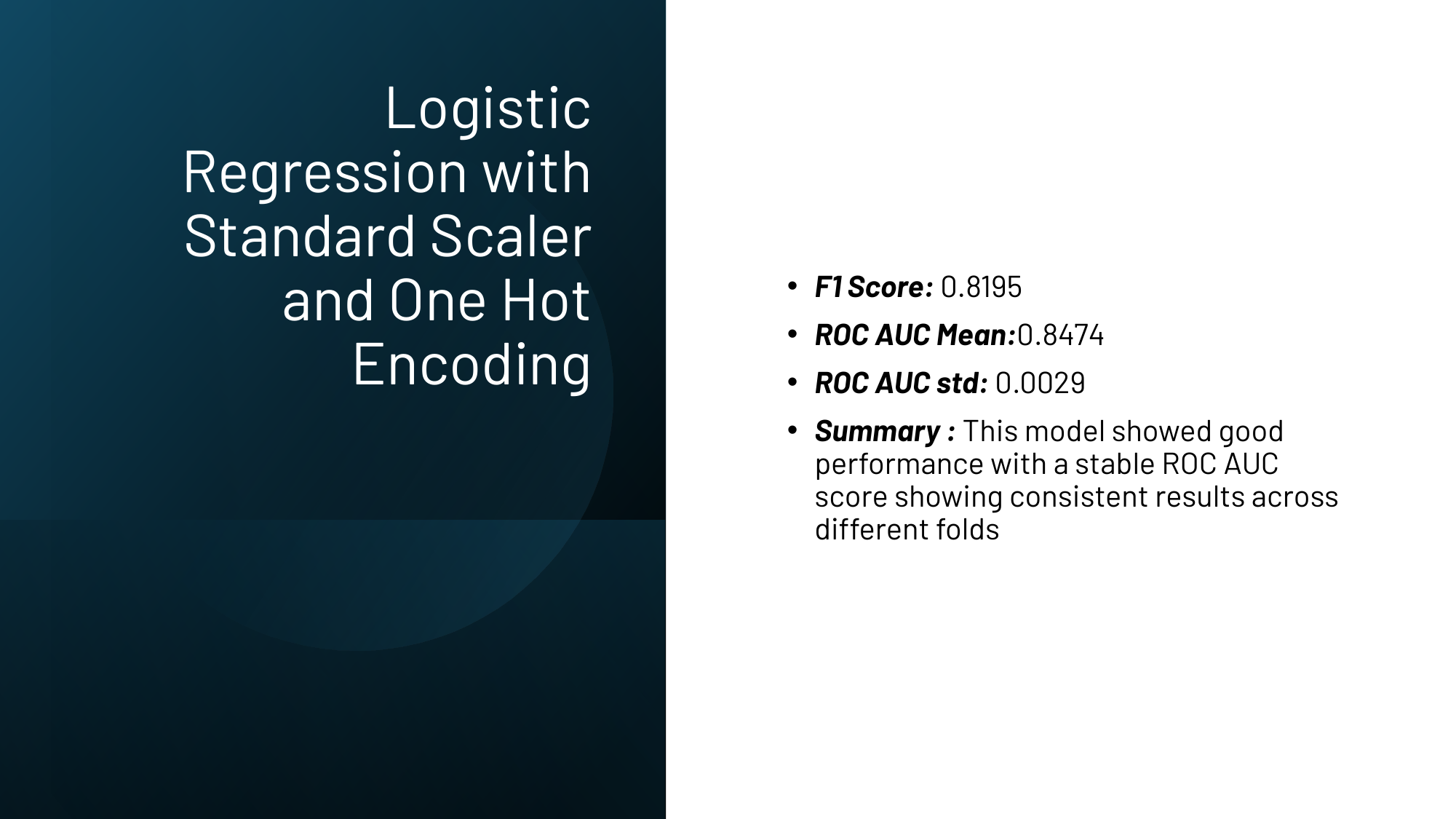

# Logistic Regression with Standard Scaler and One Hot Encoding

F1 Score: 0.8195
ROC AUC Mean:0.8474
ROC AUC std: 0.0029
Summary : This model showed good performance with a stable ROC AUC score showing consistent results across different folds